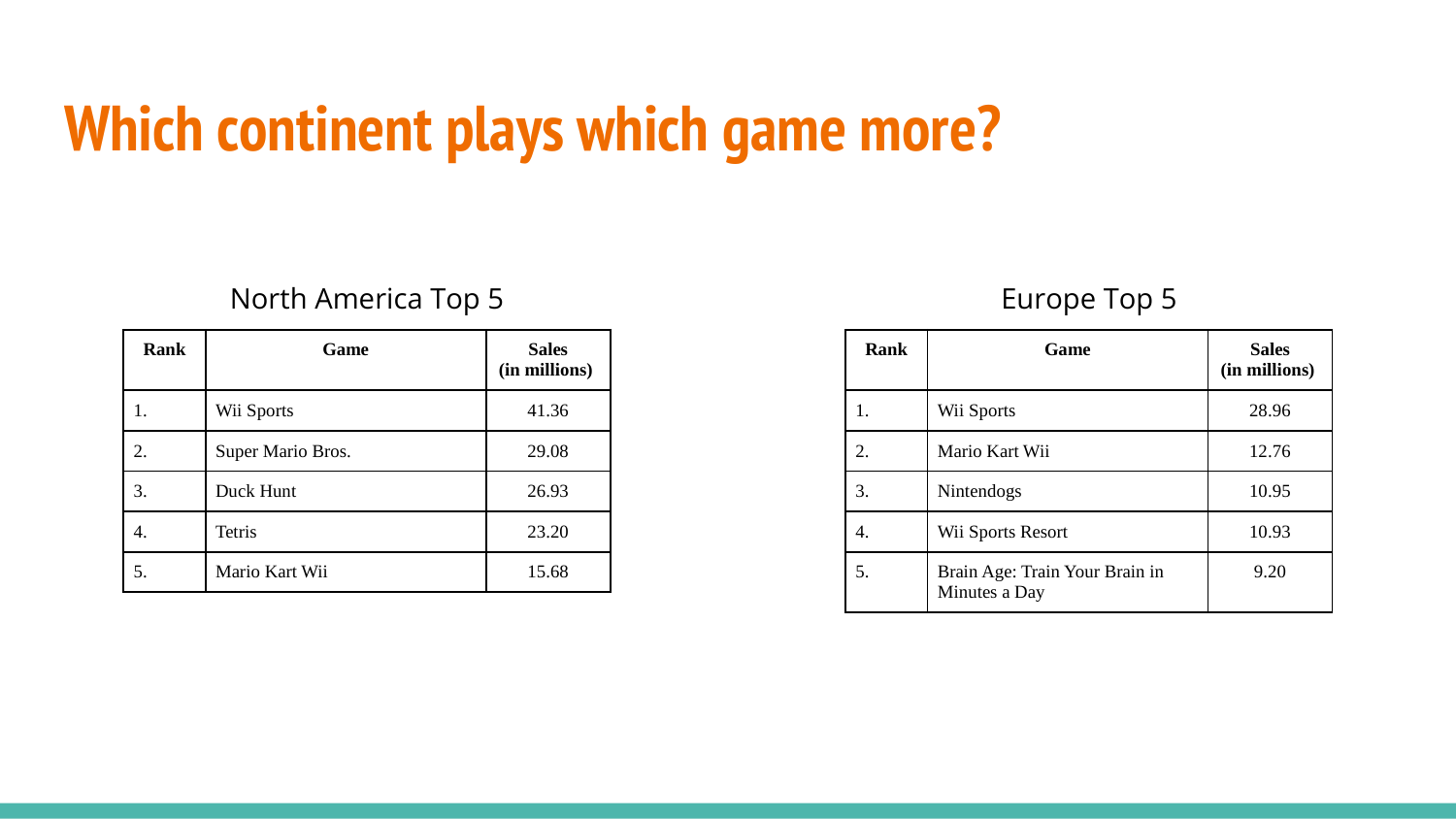

# Which continent plays which game more?
North America Top 5
Europe Top 5
| Rank | Game | Sales (in millions) |
| --- | --- | --- |
| 1. | Wii Sports | 41.36 |
| 2. | Super Mario Bros. | 29.08 |
| 3. | Duck Hunt | 26.93 |
| 4. | Tetris | 23.20 |
| 5. | Mario Kart Wii | 15.68 |
| Rank | Game | Sales (in millions) |
| --- | --- | --- |
| 1. | Wii Sports | 28.96 |
| 2. | Mario Kart Wii | 12.76 |
| 3. | Nintendogs | 10.95 |
| 4. | Wii Sports Resort | 10.93 |
| 5. | Brain Age: Train Your Brain in Minutes a Day | 9.20 |